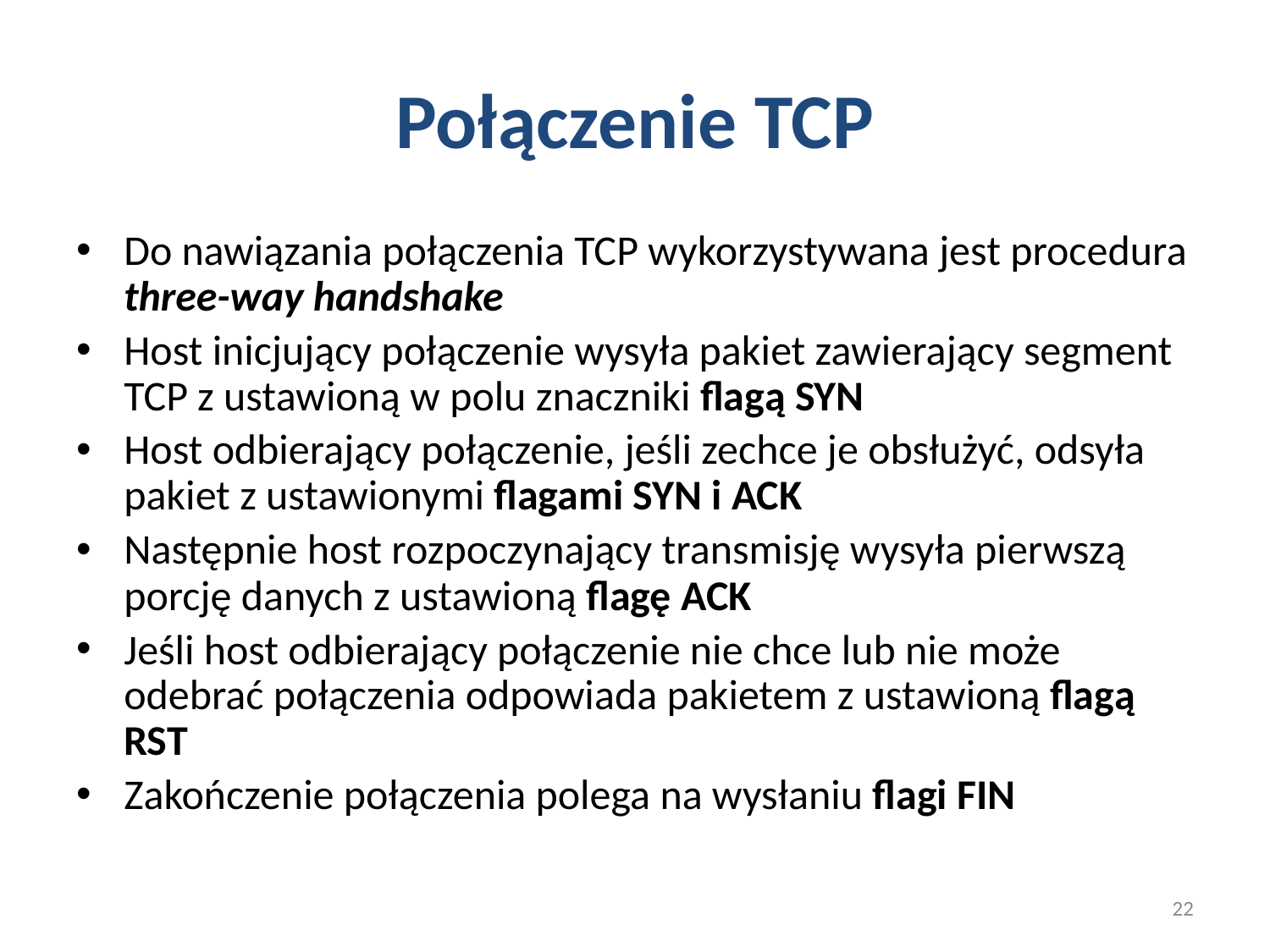

# Połączenie TCP
Do nawiązania połączenia TCP wykorzystywana jest procedura three-way handshake
Host inicjujący połączenie wysyła pakiet zawierający segment TCP z ustawioną w polu znaczniki flagą SYN
Host odbierający połączenie, jeśli zechce je obsłużyć, odsyła pakiet z ustawionymi flagami SYN i ACK
Następnie host rozpoczynający transmisję wysyła pierwszą porcję danych z ustawioną flagę ACK
Jeśli host odbierający połączenie nie chce lub nie może odebrać połączenia odpowiada pakietem z ustawioną flagą RST
Zakończenie połączenia polega na wysłaniu flagi FIN
22